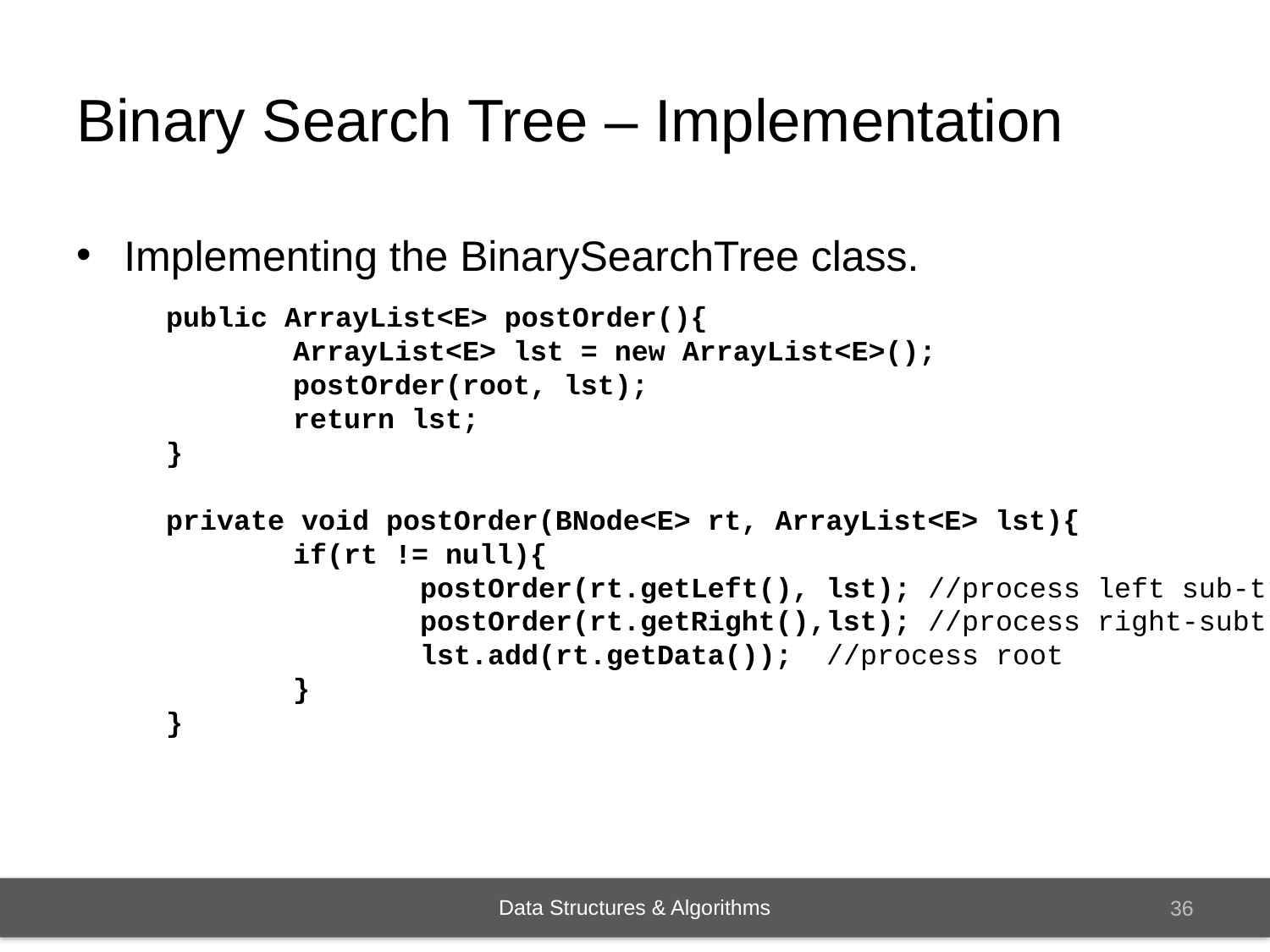

# Binary Search Tree – Implementation
Implementing the BinarySearchTree class.
	public ArrayList<E> postOrder(){
		ArrayList<E> lst = new ArrayList<E>();
		postOrder(root, lst);
		return lst;
	}

	private void postOrder(BNode<E> rt, ArrayList<E> lst){
		if(rt != null){
			postOrder(rt.getLeft(), lst); //process left sub-tree
			postOrder(rt.getRight(),lst); //process right-subtree
			lst.add(rt.getData());  //process root
		}
	}
36